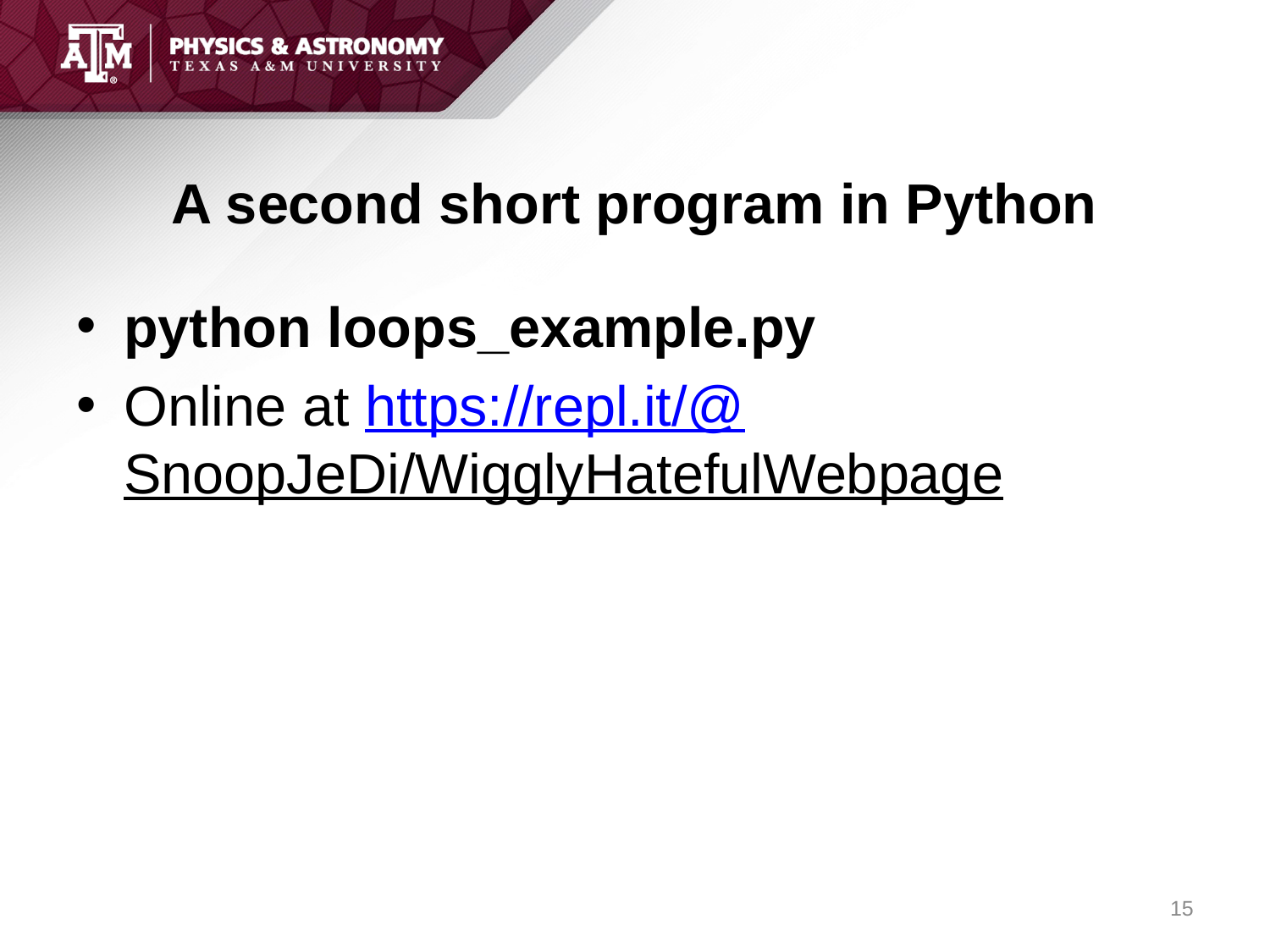

# A second short program in Python
python loops_example.py
Online at https://repl.it/@SnoopJeDi/WigglyHatefulWebpage
15